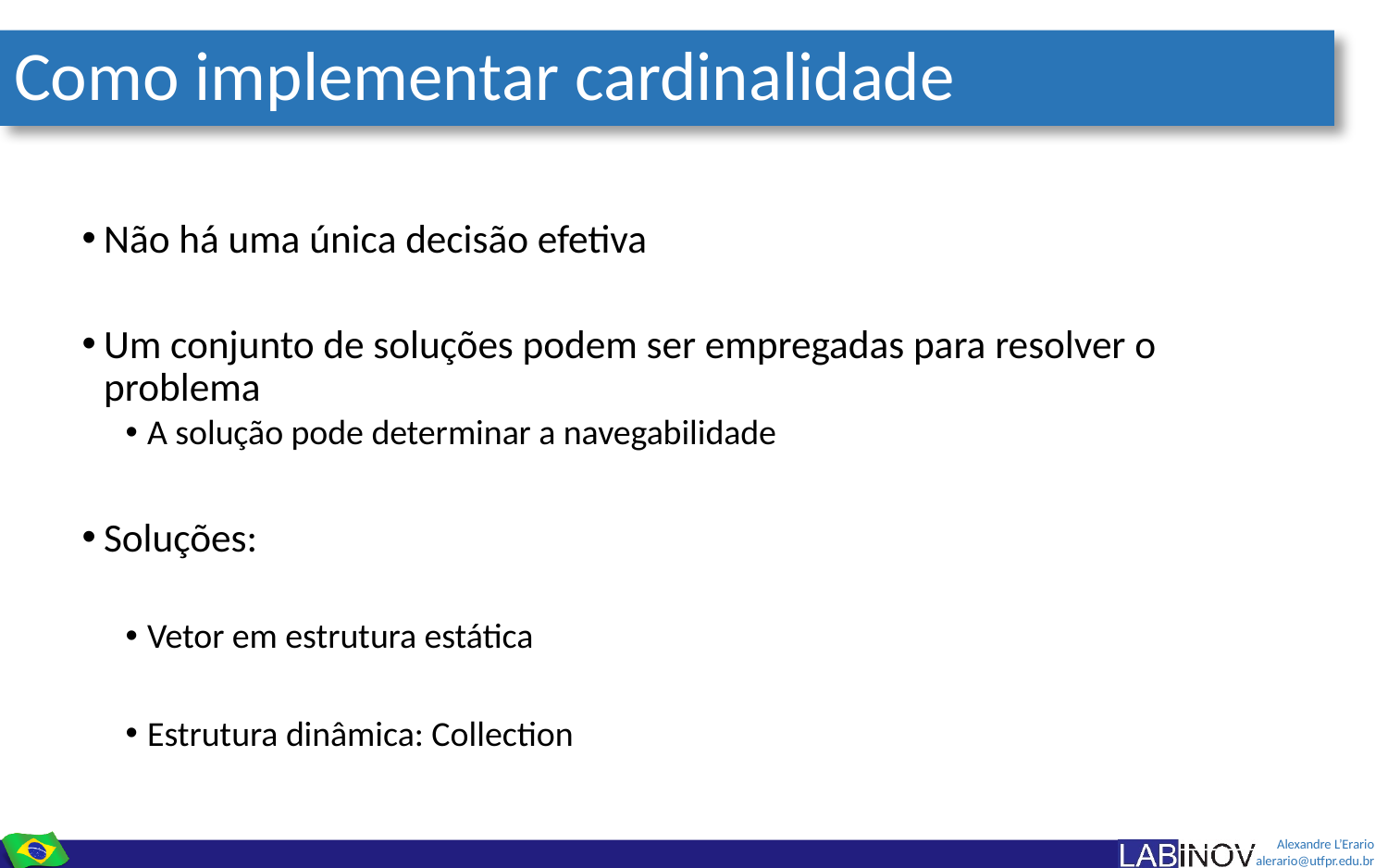

# Como implementar cardinalidade
Não há uma única decisão efetiva

Um conjunto de soluções podem ser empregadas para resolver o problema
A solução pode determinar a navegabilidade

Soluções:

Vetor em estrutura estática

Estrutura dinâmica: Collection